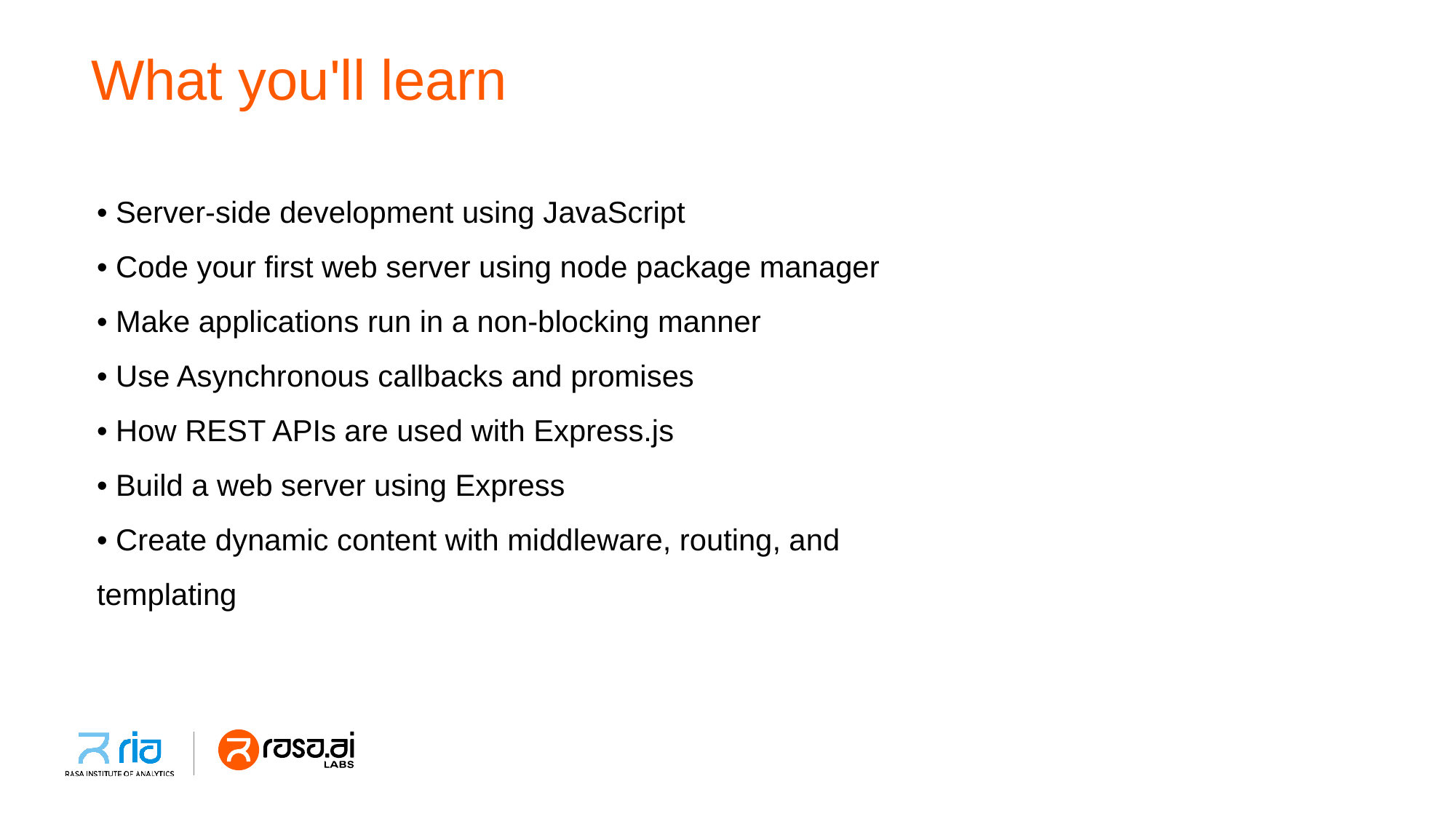

# What you'll learn
• Server-side development using JavaScript
• Code your first web server using node package manager
• Make applications run in a non-blocking manner
• Use Asynchronous callbacks and promises
• How REST APIs are used with Express.js
• Build a web server using Express
• Create dynamic content with middleware, routing, and
templating